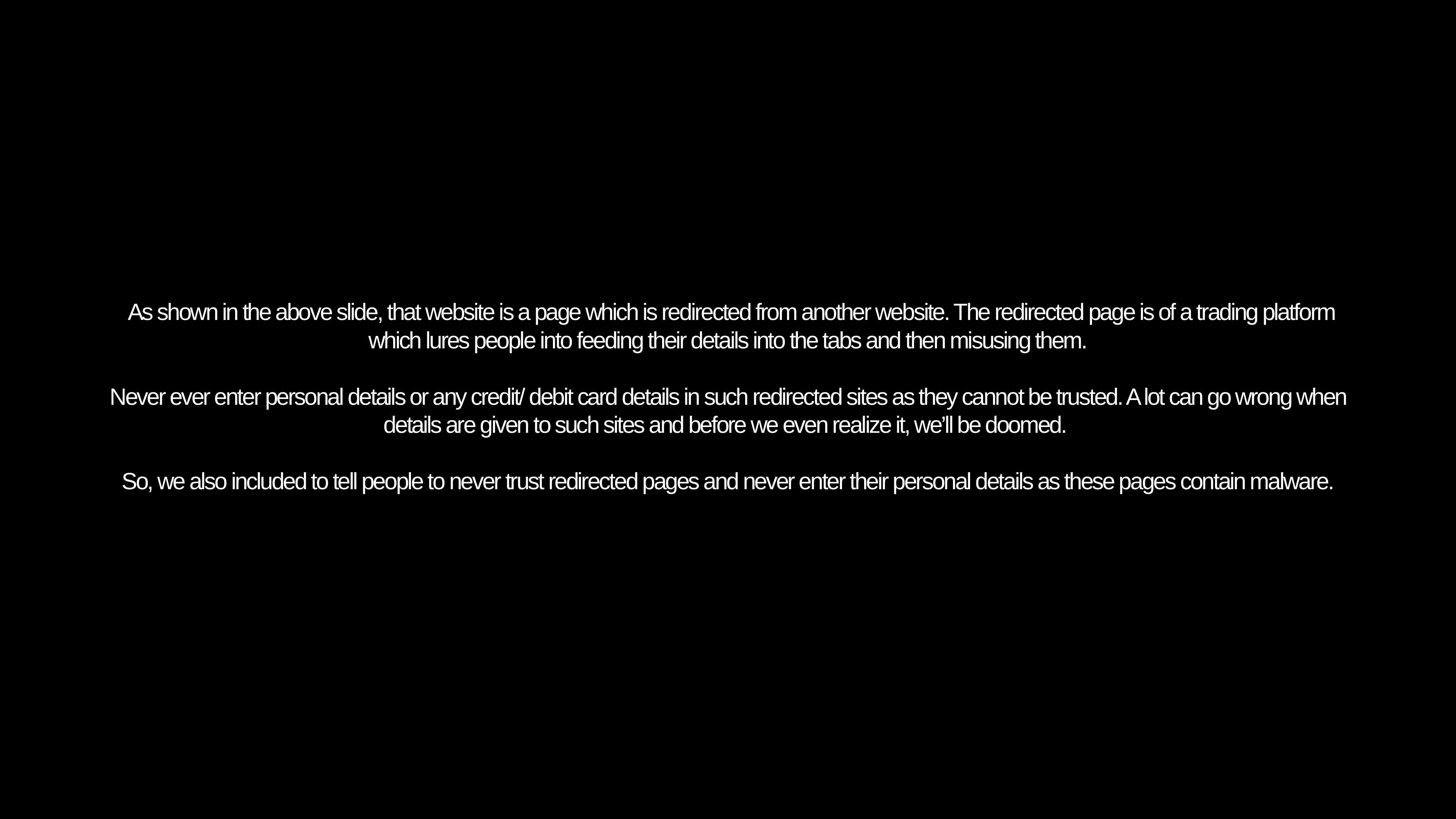

# As shown in the above slide, that website is a page which is redirected from another website. The redirected page is of a trading platform which lures people into feeding their details into the tabs and then misusing them. Never ever enter personal details or any credit/ debit card details in such redirected sites as they cannot be trusted. A lot can go wrong when details are given to such sites and before we even realize it, we’ll be doomed. So, we also included to tell people to never trust redirected pages and never enter their personal details as these pages contain malware.